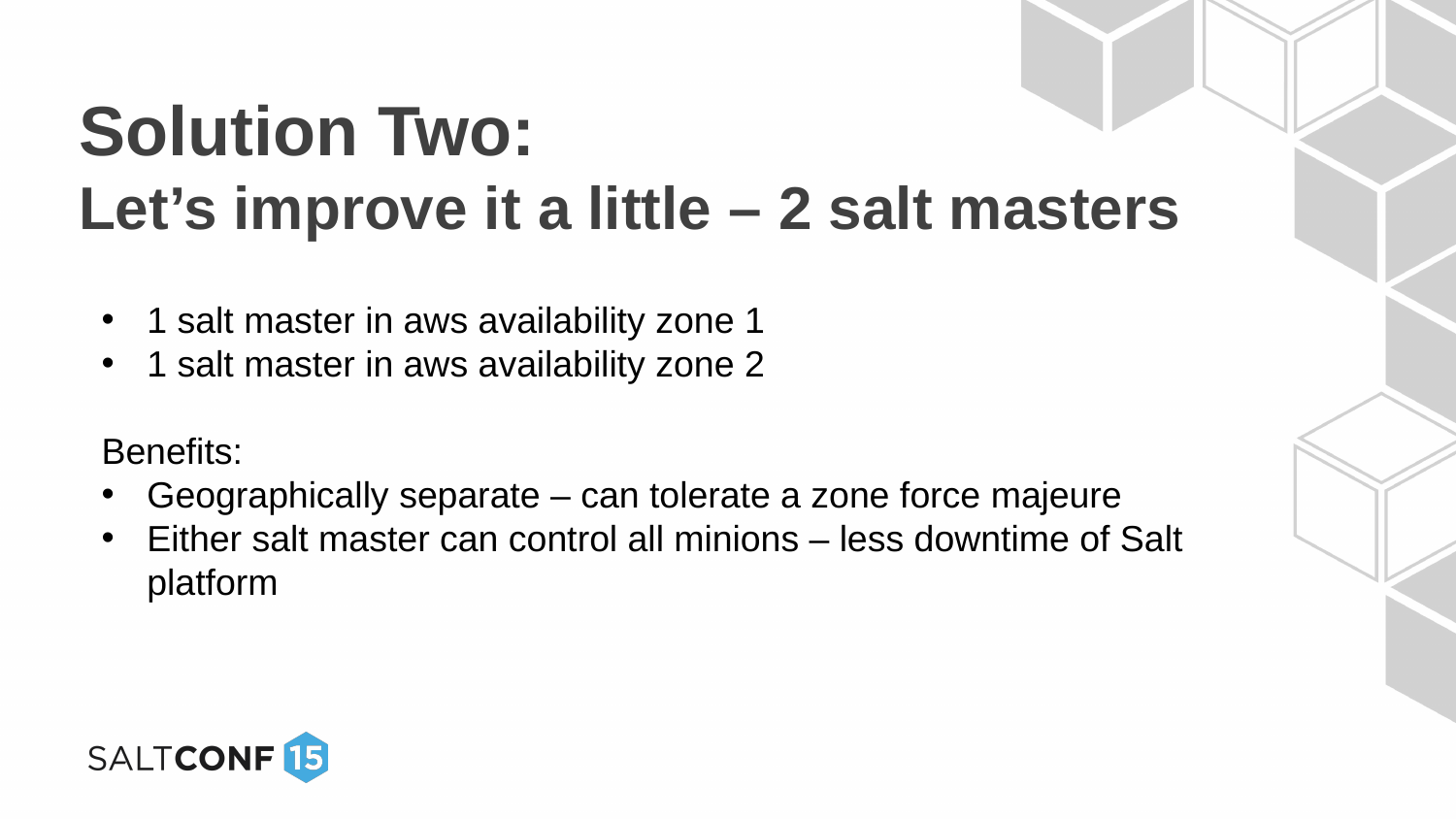

# Solution Two: Let’s improve it a little – 2 salt masters
1 salt master in aws availability zone 1
1 salt master in aws availability zone 2

Benefits:
Geographically separate – can tolerate a zone force majeure
Either salt master can control all minions – less downtime of Salt  platform